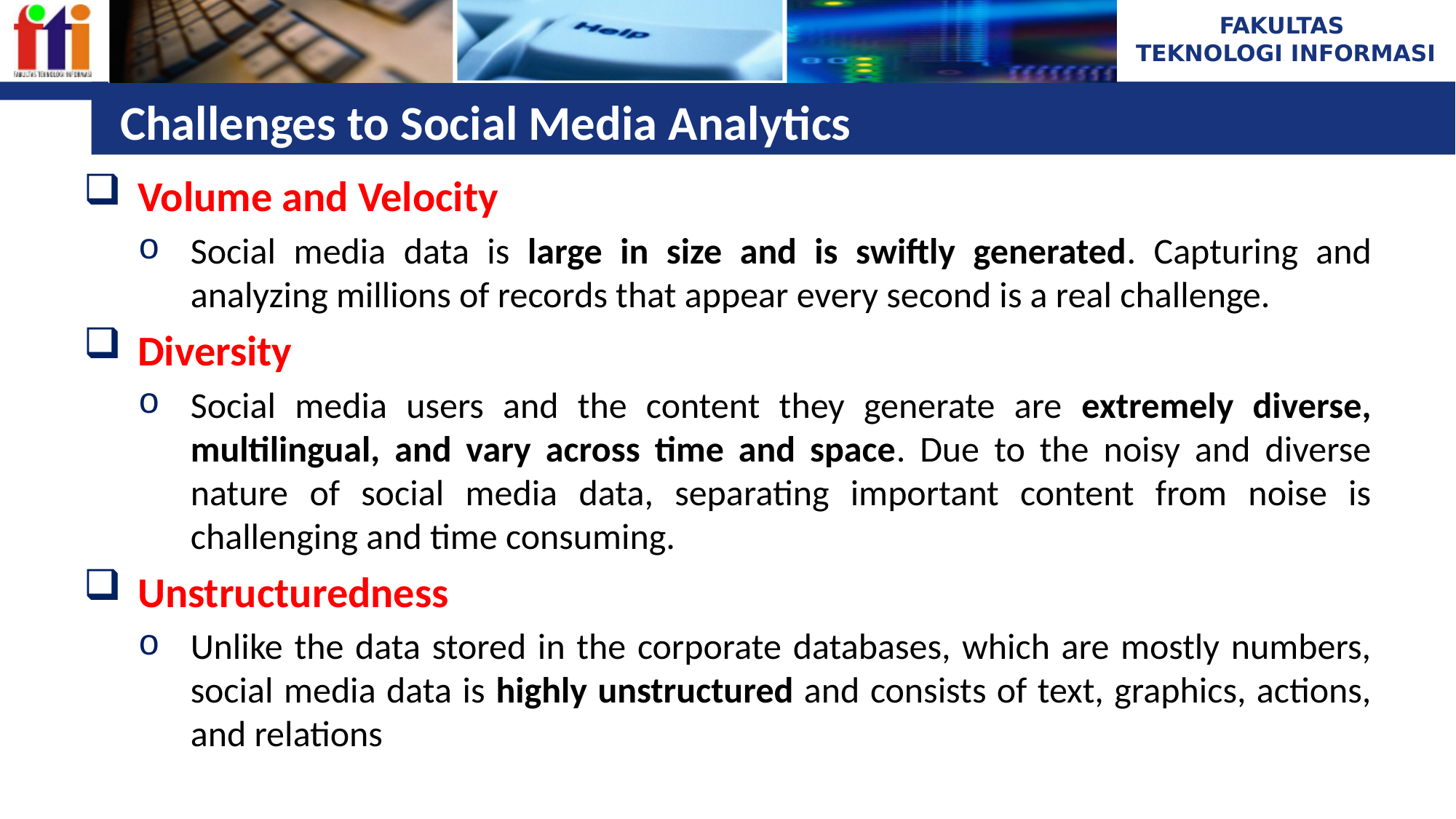

# Challenges to Social Media Analytics
Volume and Velocity
Social media data is large in size and is swiftly generated. Capturing and analyzing millions of records that appear every second is a real challenge.
Diversity
Social media users and the content they generate are extremely diverse, multilingual, and vary across time and space. Due to the noisy and diverse nature of social media data, separating important content from noise is challenging and time consuming.
Unstructuredness
Unlike the data stored in the corporate databases, which are mostly numbers, social media data is highly unstructured and consists of text, graphics, actions, and relations